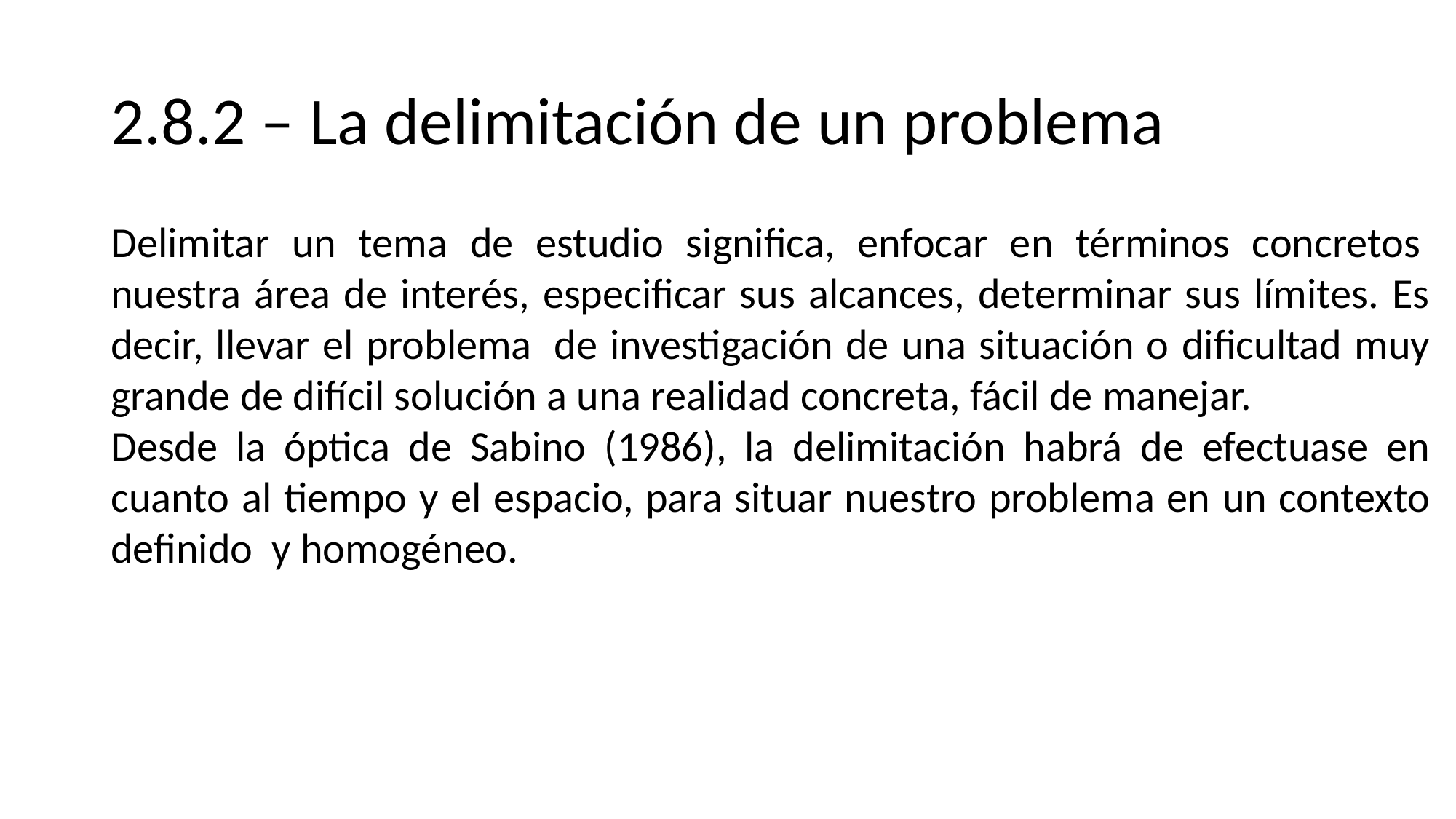

# 2.8.2 – La delimitación de un problema
Delimitar un tema de estudio significa, enfocar en términos concretos  nuestra área de interés, especificar sus alcances, determinar sus límites. Es decir, llevar el problema  de investigación de una situación o dificultad muy grande de difícil solución a una realidad concreta, fácil de manejar.
Desde la óptica de Sabino (1986), la delimitación habrá de efectuase en cuanto al tiempo y el espacio, para situar nuestro problema en un contexto definido  y homogéneo.